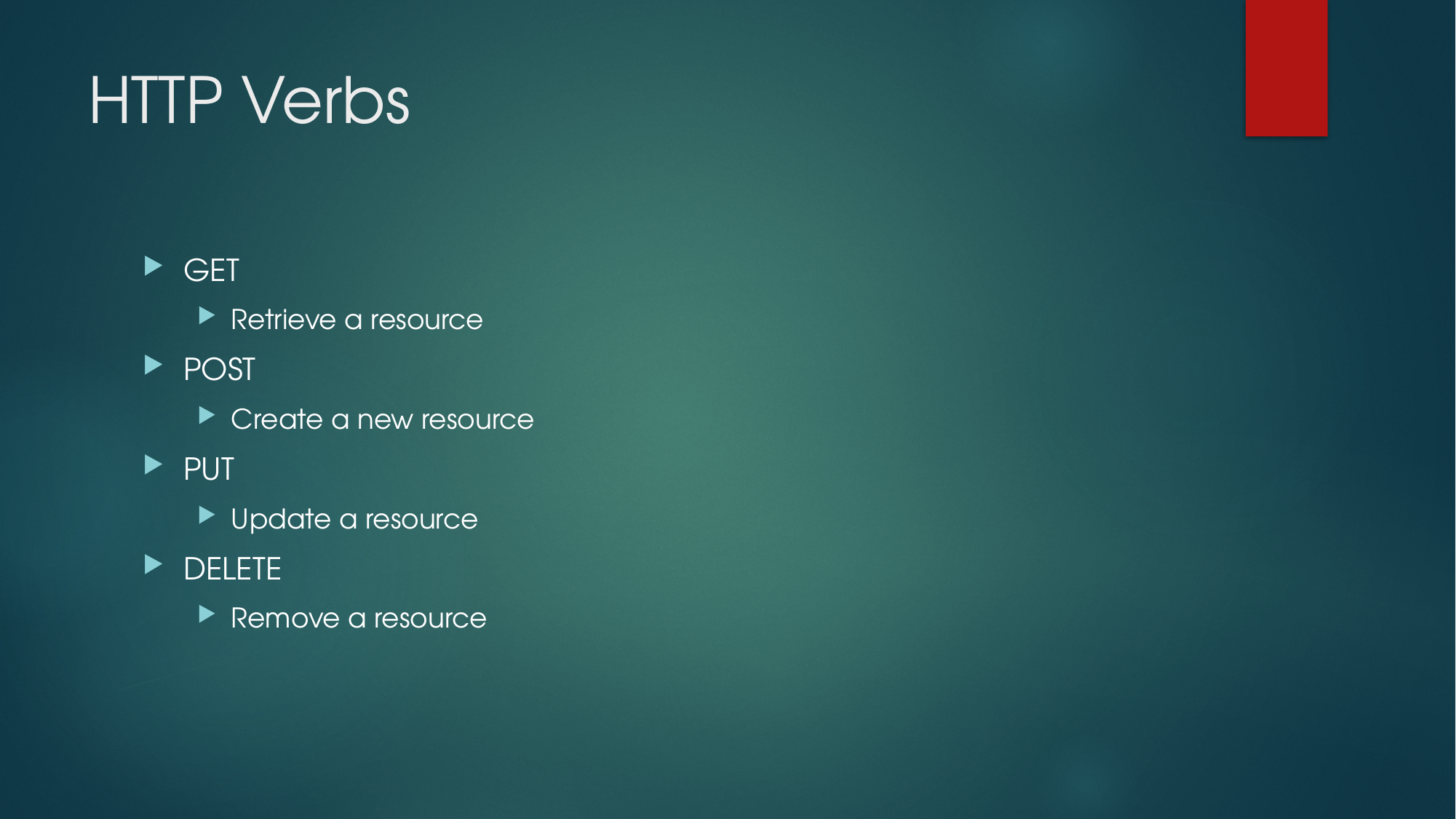

# HTTP Verbs
GET
Retrieve a resource
POST
Create a new resource
PUT
Update a resource
DELETE
Remove a resource